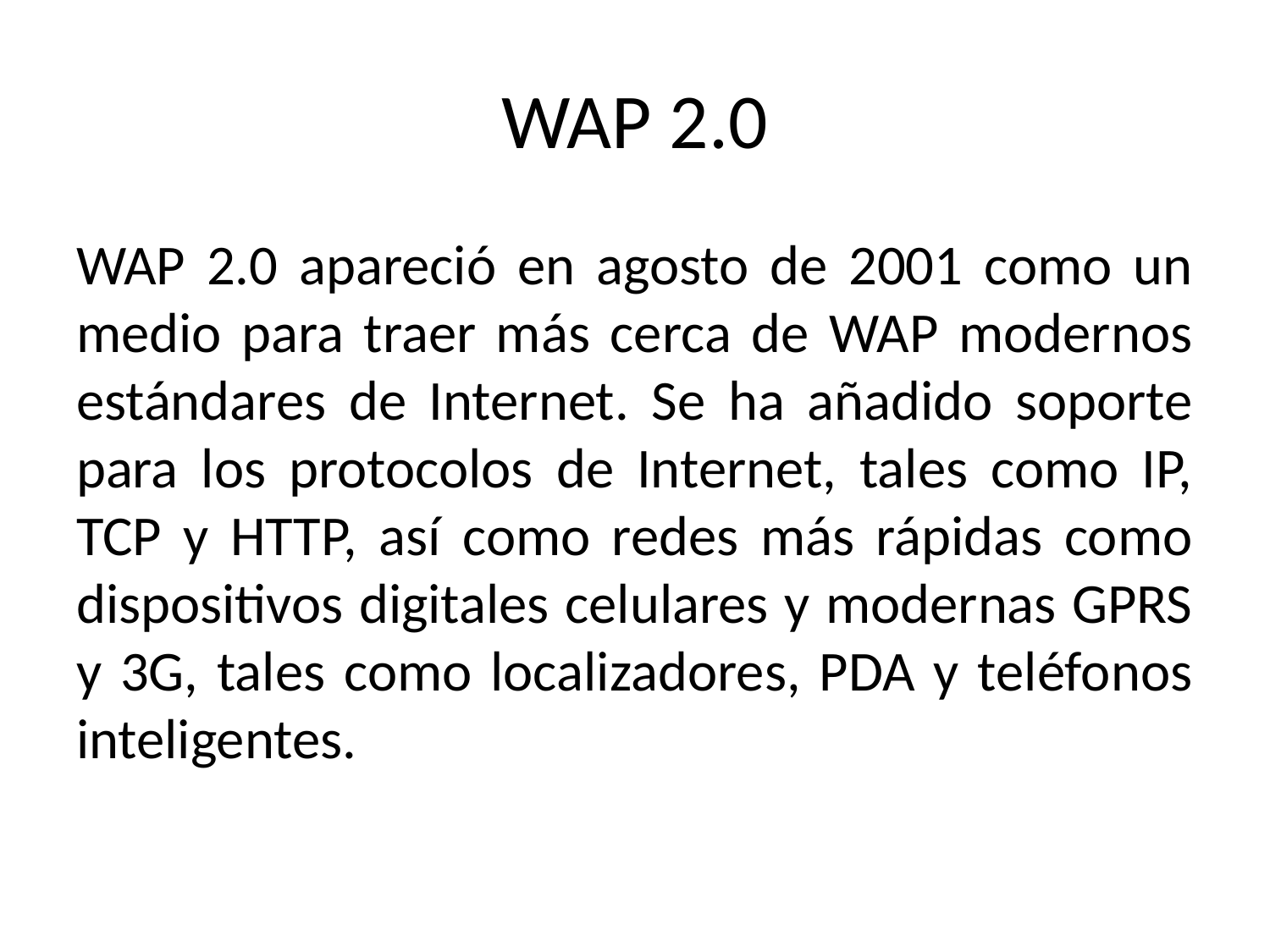

# WAP 2.0
WAP 2.0 apareció en agosto de 2001 como un medio para traer más cerca de WAP modernos estándares de Internet. Se ha añadido soporte para los protocolos de Internet, tales como IP, TCP y HTTP, así como redes más rápidas como dispositivos digitales celulares y modernas GPRS y 3G, tales como localizadores, PDA y teléfonos inteligentes.